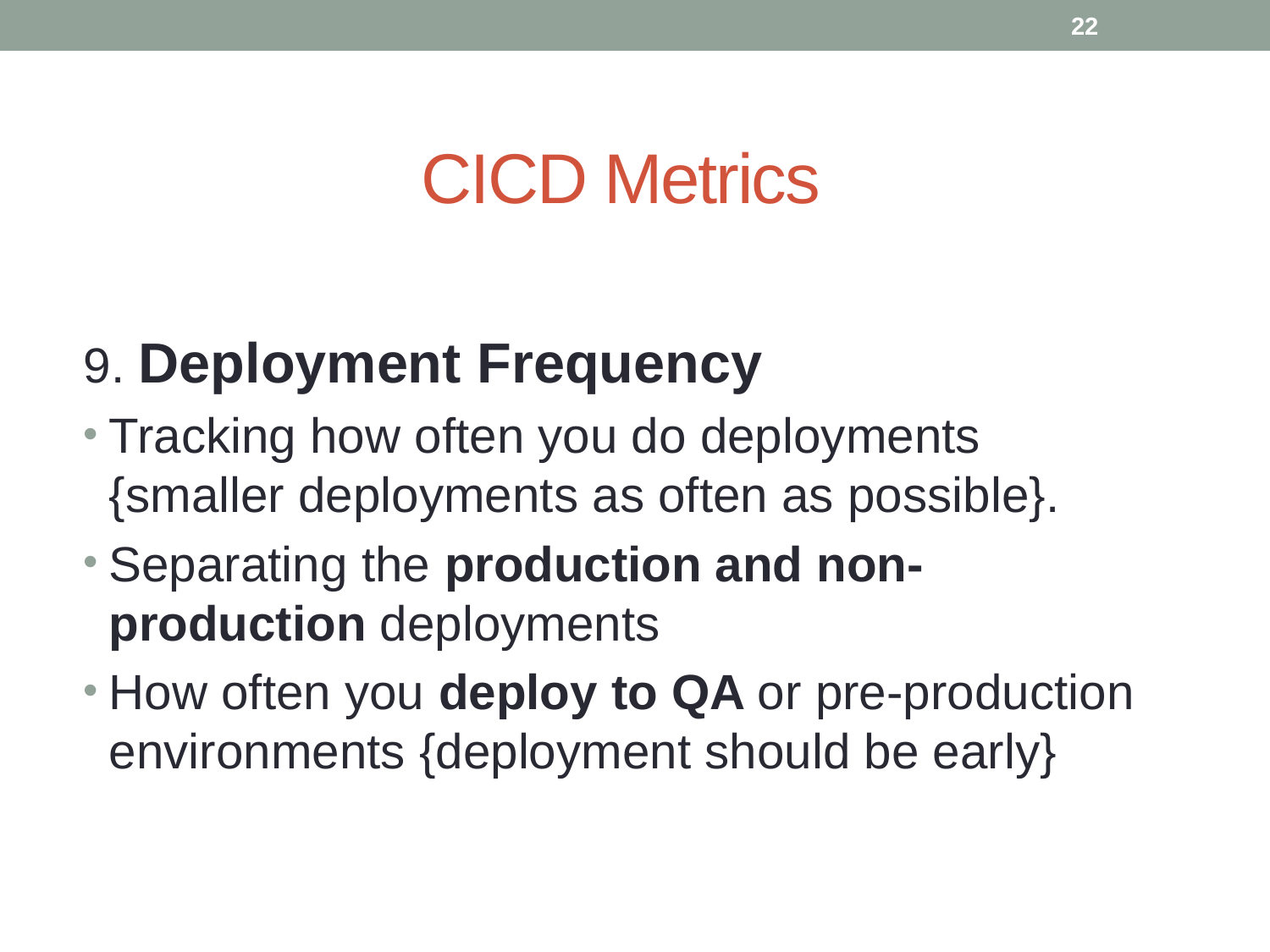

22
# CICD Metrics
9. Deployment Frequency
Tracking how often you do deployments {smaller deployments as often as possible}.
Separating the production and non-production deployments
How often you deploy to QA or pre-production environments {deployment should be early}